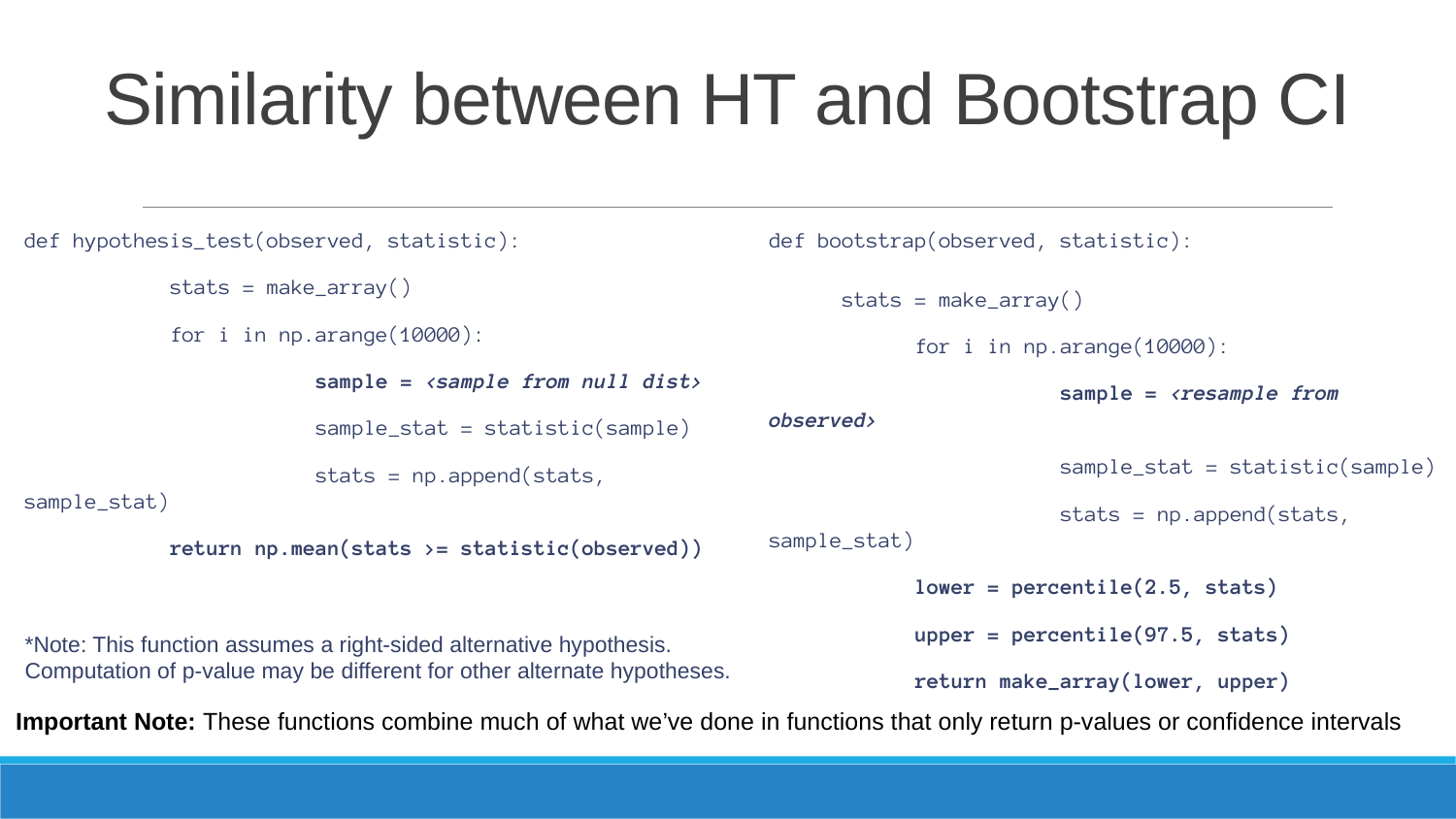

# Similarity between HT and Bootstrap CI

def bootstrap(observed, statistic):
stats = make_array()
	for i in np.arange(10000):
		sample = <resample from observed>
		sample_stat = statistic(sample)
		stats = np.append(stats, sample_stat)
	lower = percentile(2.5, stats)
	upper = percentile(97.5, stats)
	return make_array(lower, upper)

def hypothesis_test(observed, statistic):
	stats = make_array()
	for i in np.arange(10000):
		sample = <sample from null dist>
		sample_stat = statistic(sample)
		stats = np.append(stats, sample_stat)
	return np.mean(stats >= statistic(observed))

*Note: This function assumes a right-sided alternative hypothesis. Computation of p-value may be different for other alternate hypotheses.
Important Note: These functions combine much of what we’ve done in functions that only return p-values or confidence intervals